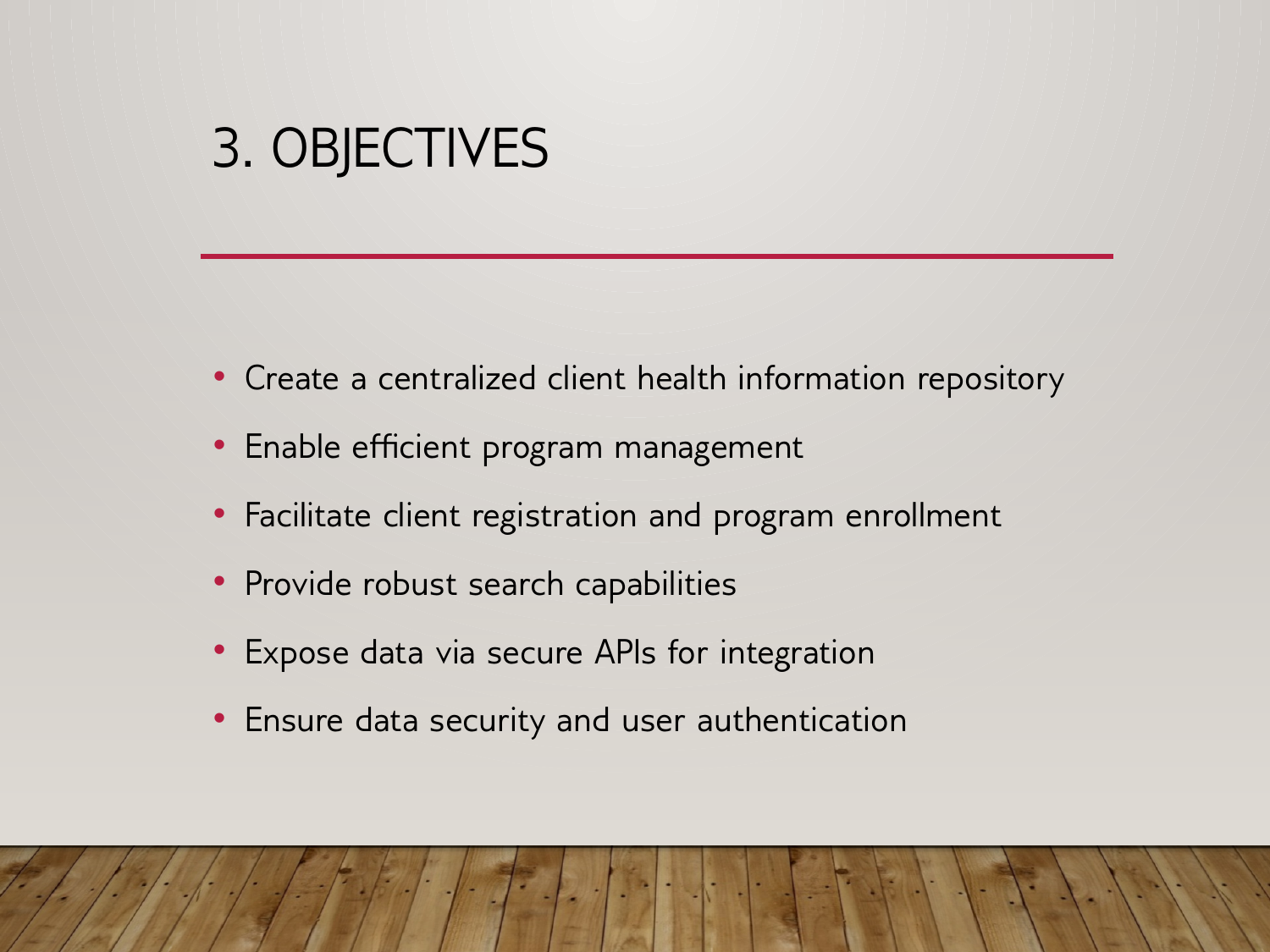

# 3. Objectives

Create a centralized client health information repository
Enable efficient program management
Facilitate client registration and program enrollment
Provide robust search capabilities
Expose data via secure APIs for integration
Ensure data security and user authentication